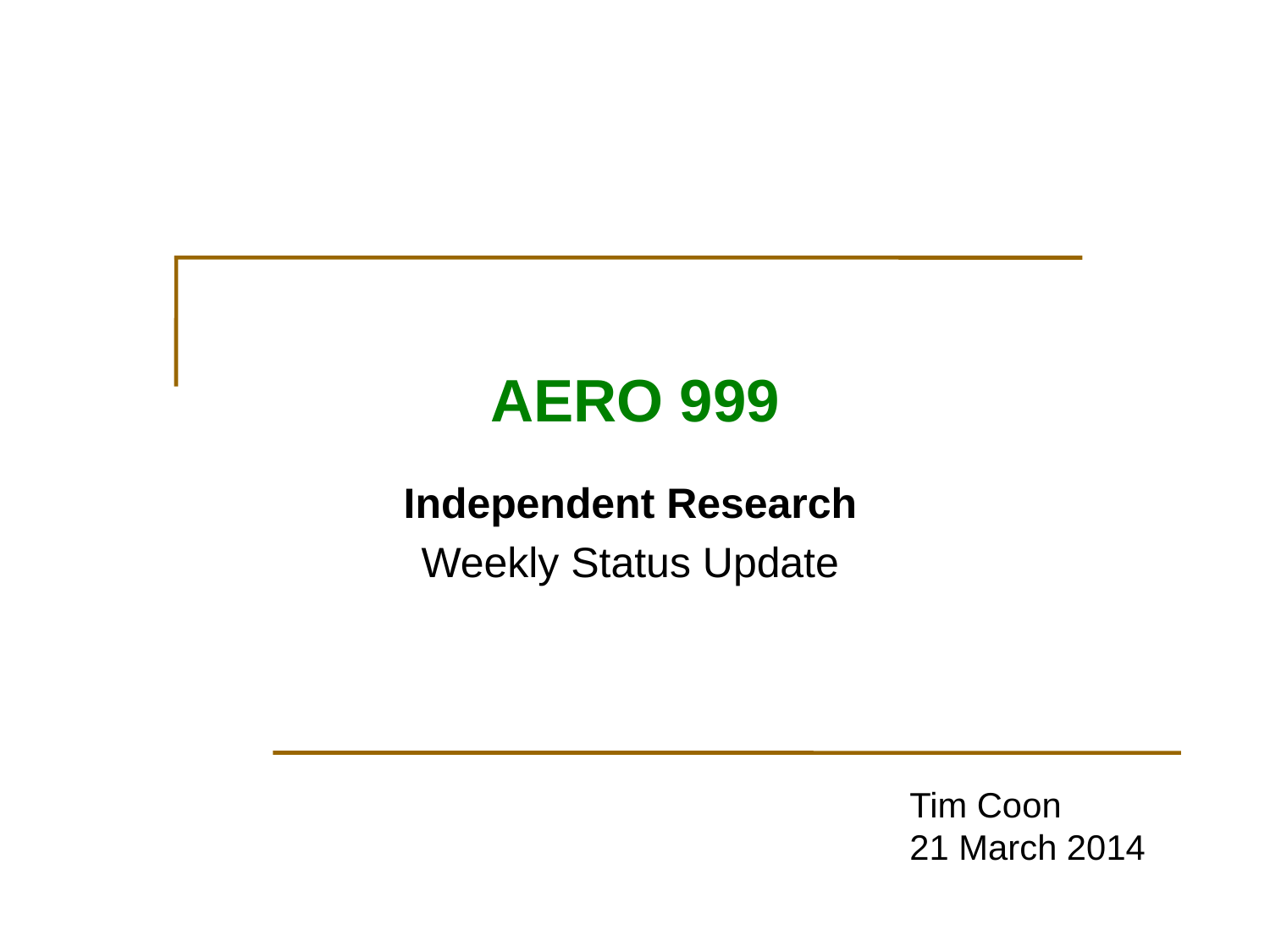

# AERO 999
Independent Research
Weekly Status Update

Tim Coon
21 March 2014